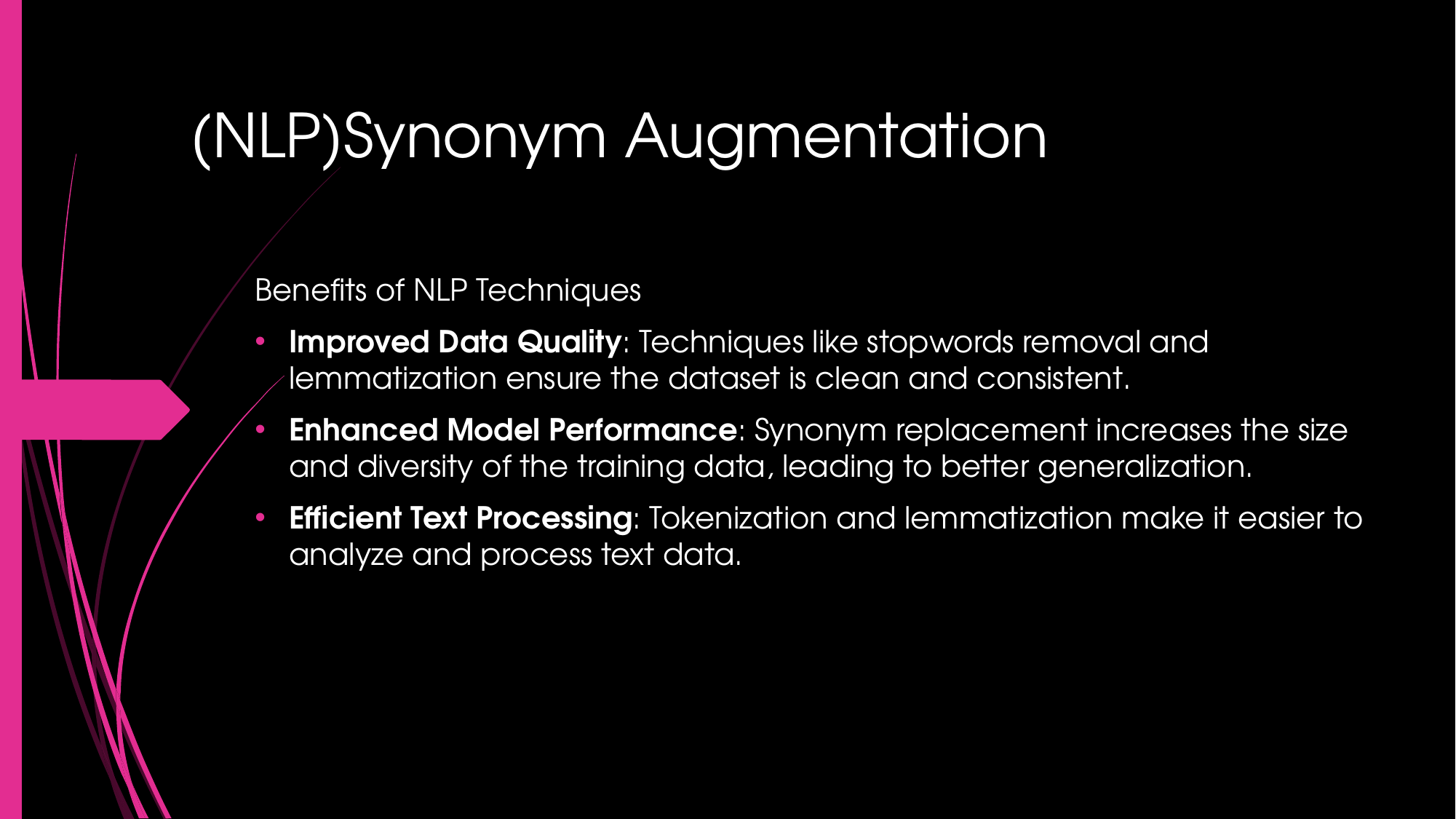

(NLP)Synonym Augmentation

Benefits of NLP Techniques
Improved Data Quality: Techniques like stopwords removal and lemmatization ensure the dataset is clean and consistent.
Enhanced Model Performance: Synonym replacement increases the size and diversity of the training data, leading to better generalization.
Efficient Text Processing: Tokenization and lemmatization make it easier to analyze and process text data.